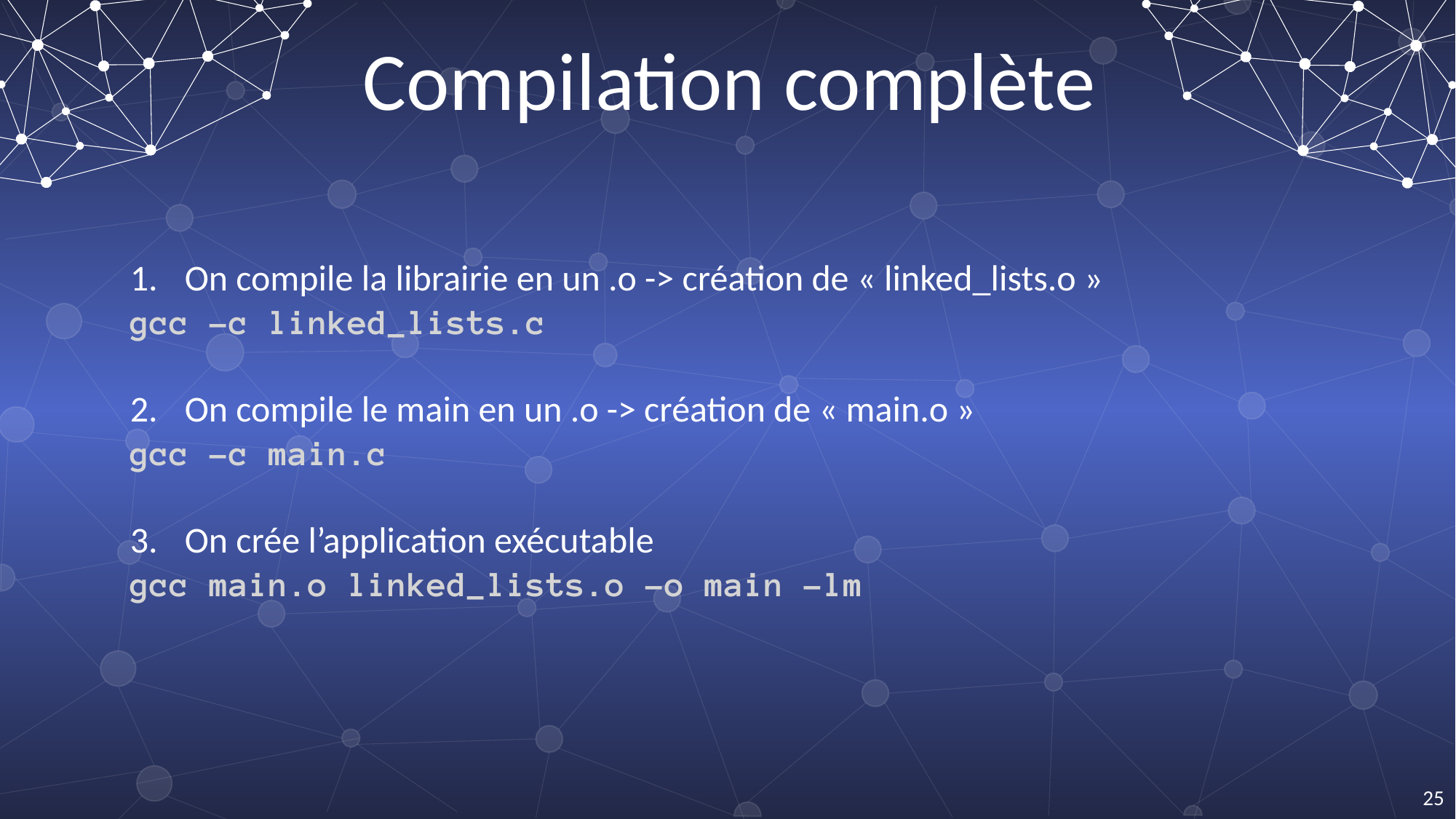

Compilation complète
On compile la librairie en un .o -> création de « linked_lists.o »
gcc -c linked_lists.c

On compile le main en un .o -> création de « main.o »
gcc -c main.c

On crée l’application exécutable
gcc main.o linked_lists.o -o main -lm

25